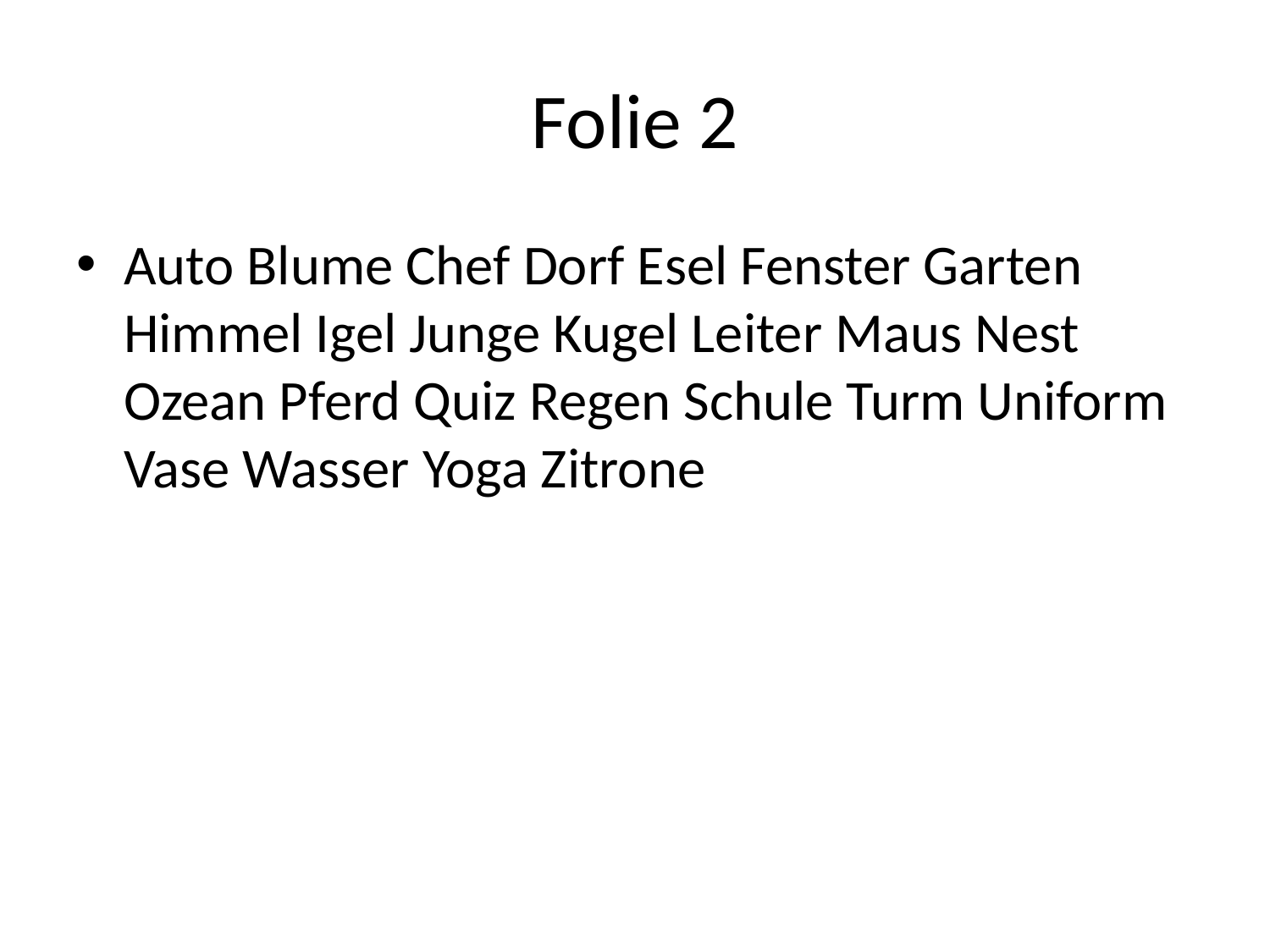

# Folie 2
Auto Blume Chef Dorf Esel Fenster Garten Himmel Igel Junge Kugel Leiter Maus Nest Ozean Pferd Quiz Regen Schule Turm Uniform Vase Wasser Yoga Zitrone